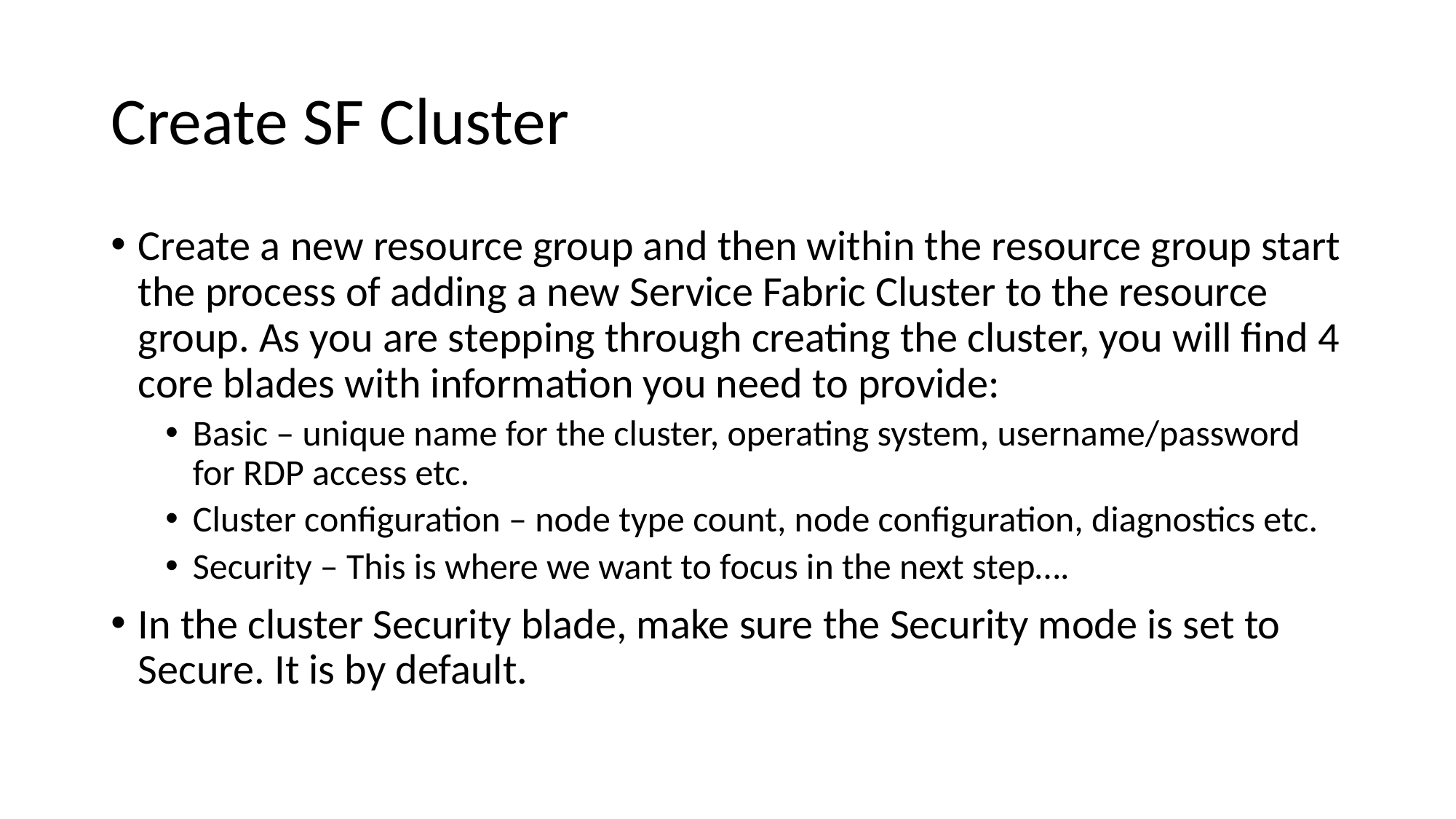

# Create SF Cluster
Create a new resource group and then within the resource group start the process of adding a new Service Fabric Cluster to the resource group. As you are stepping through creating the cluster, you will find 4 core blades with information you need to provide:
Basic – unique name for the cluster, operating system, username/password for RDP access etc.
Cluster configuration – node type count, node configuration, diagnostics etc.
Security – This is where we want to focus in the next step….
In the cluster Security blade, make sure the Security mode is set to Secure. It is by default.